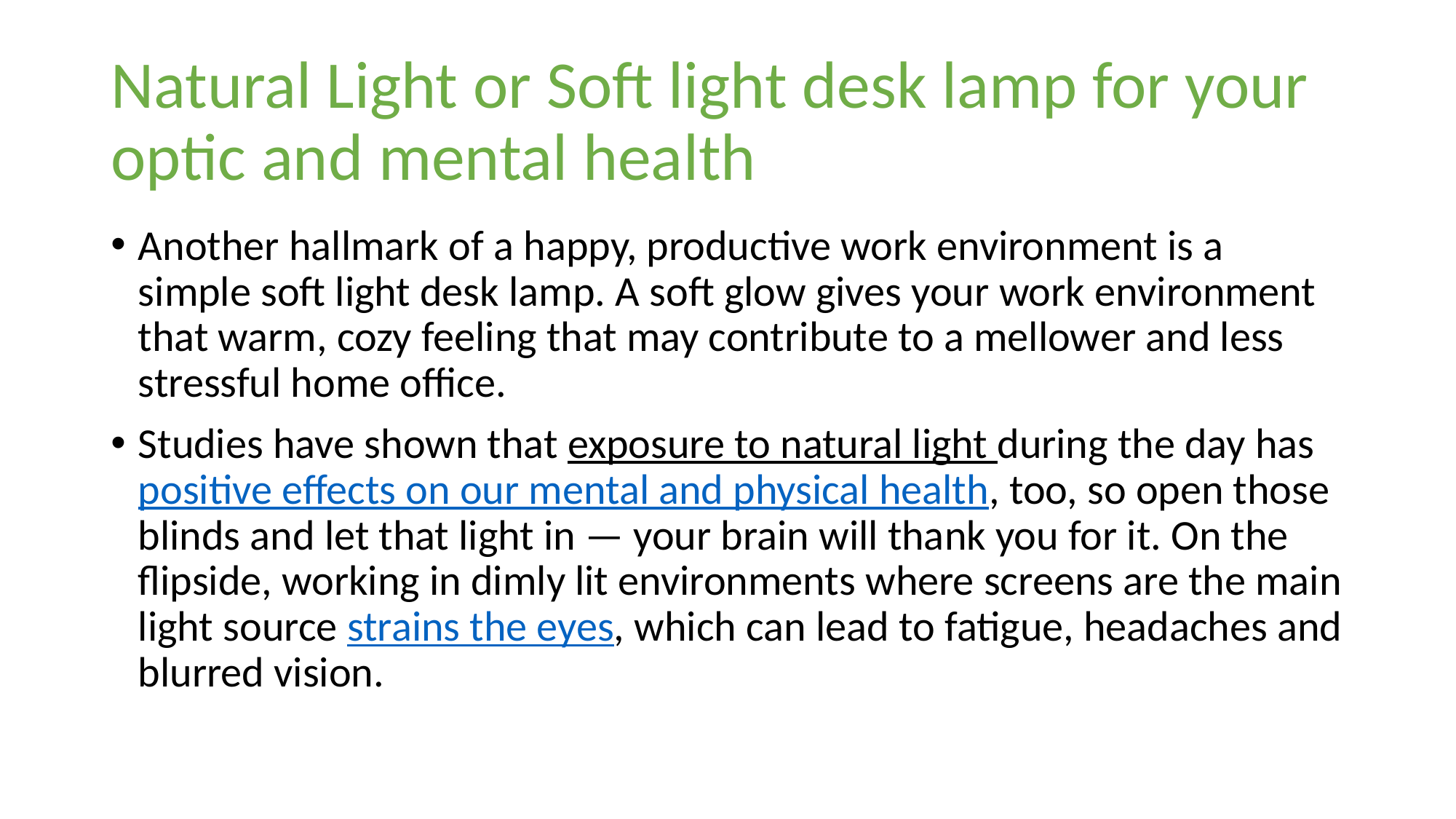

# Natural Light or Soft light desk lamp for your optic and mental health
Another hallmark of a happy, productive work environment is a simple soft light desk lamp. A soft glow gives your work environment that warm, cozy feeling that may contribute to a mellower and less stressful home office.
Studies have shown that exposure to natural light during the day has positive effects on our mental and physical health, too, so open those blinds and let that light in — your brain will thank you for it. On the flipside, working in dimly lit environments where screens are the main light source strains the eyes, which can lead to fatigue, headaches and blurred vision.